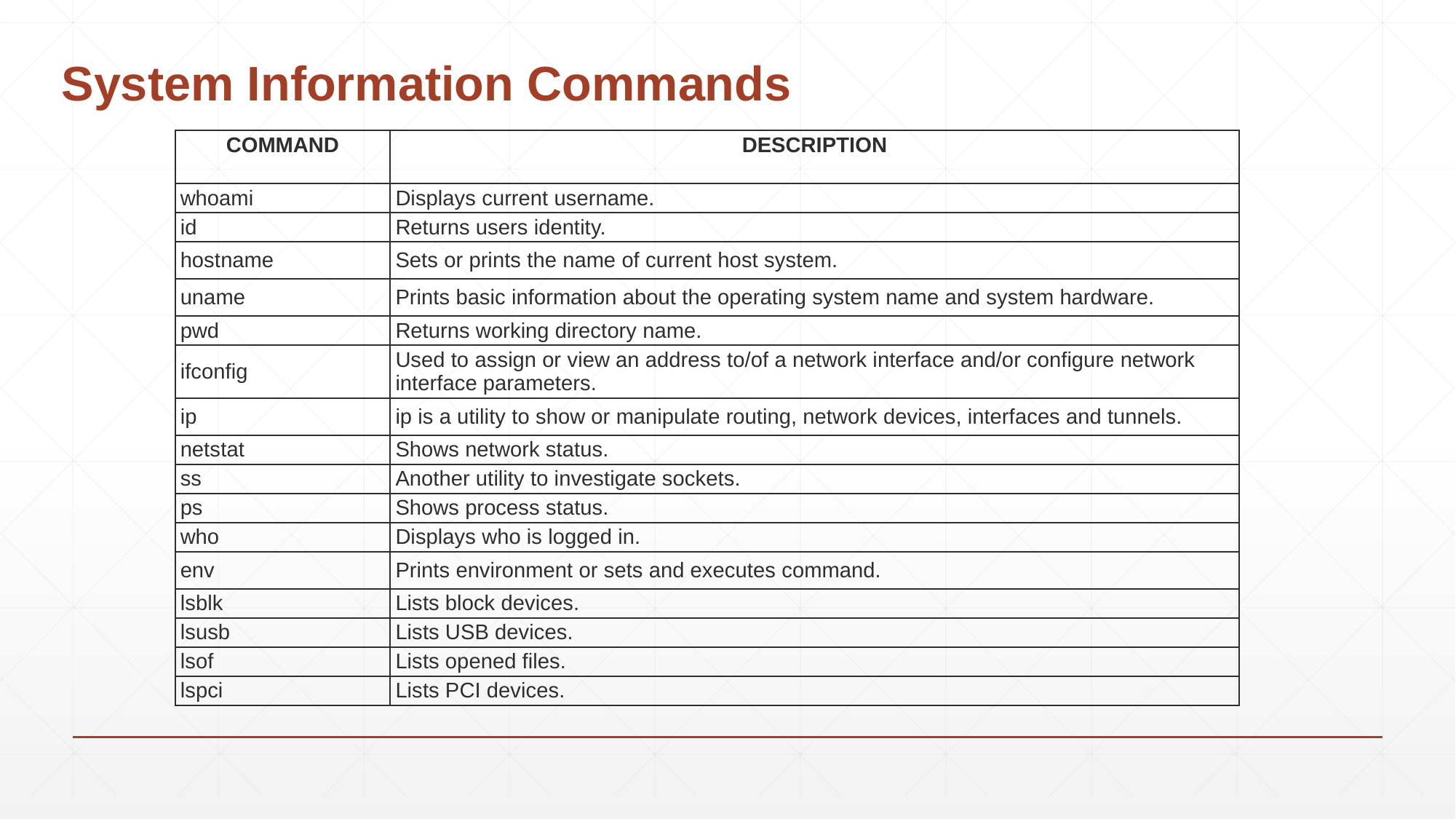

System Information Commands
| COMMAND | DESCRIPTION |
| --- | --- |
| whoami | Displays current username. |
| id | Returns users identity. |
| hostname | Sets or prints the name of current host system. |
| uname | Prints basic information about the operating system name and system hardware. |
| pwd | Returns working directory name. |
| ifconfig | Used to assign or view an address to/of a network interface and/or configure network interface parameters. |
| ip | ip is a utility to show or manipulate routing, network devices, interfaces and tunnels. |
| netstat | Shows network status. |
| ss | Another utility to investigate sockets. |
| ps | Shows process status. |
| who | Displays who is logged in. |
| env | Prints environment or sets and executes command. |
| lsblk | Lists block devices. |
| lsusb | Lists USB devices. |
| lsof | Lists opened files. |
| lspci | Lists PCI devices. |